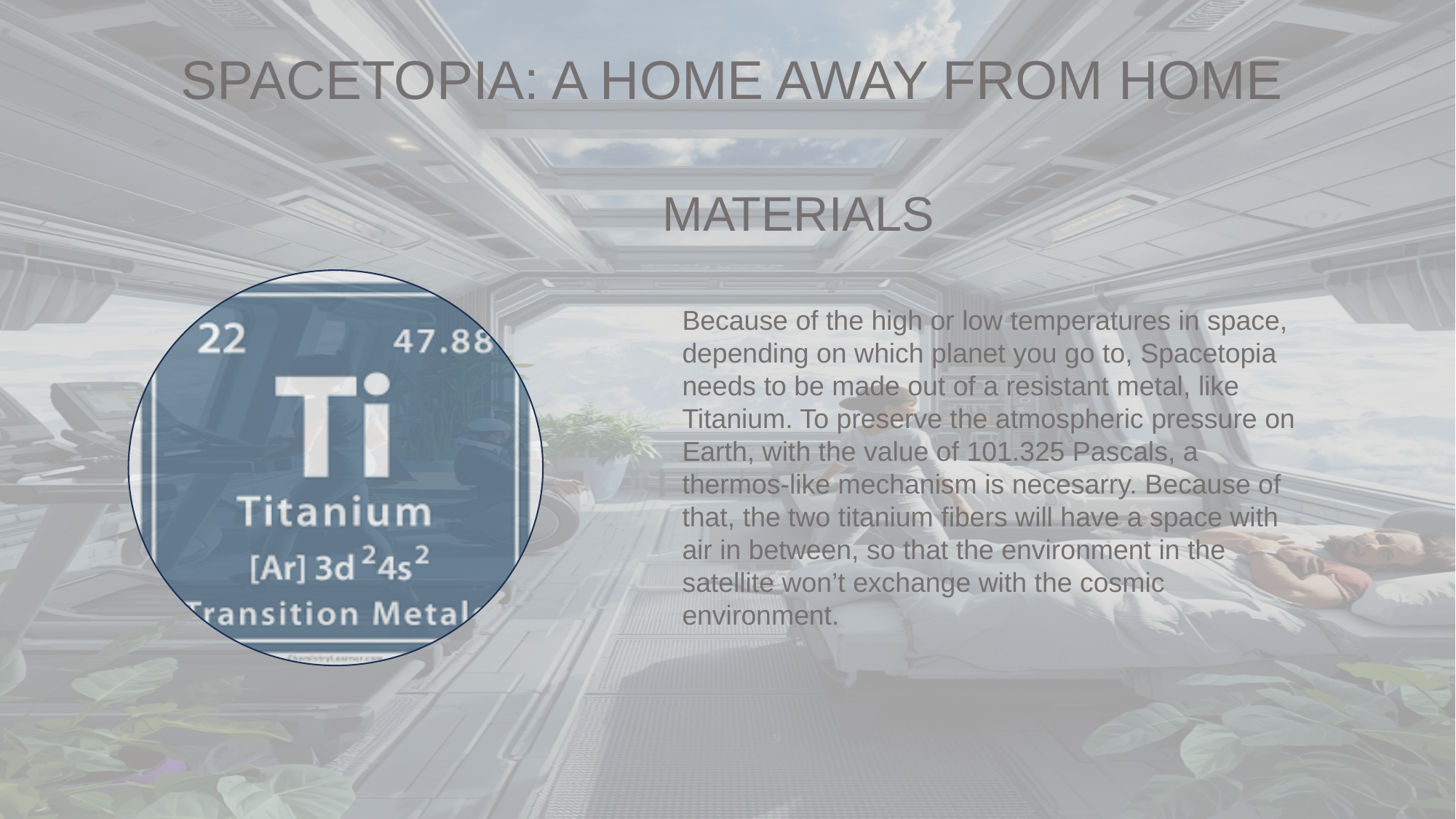

SPACETOPIA: A HOME AWAY FROM HOME
MATERIALS

Because of the high or low temperatures in space, depending on which planet you go to, Spacetopia needs to be made out of a resistant metal, like Titanium. To preserve the atmospheric pressure on Earth, with the value of 101.325 Pascals, a thermos-like mechanism is necesarry. Because of that, the two titanium fibers will have a space with air in between, so that the environment in the satellite won’t exchange with the cosmic environment.